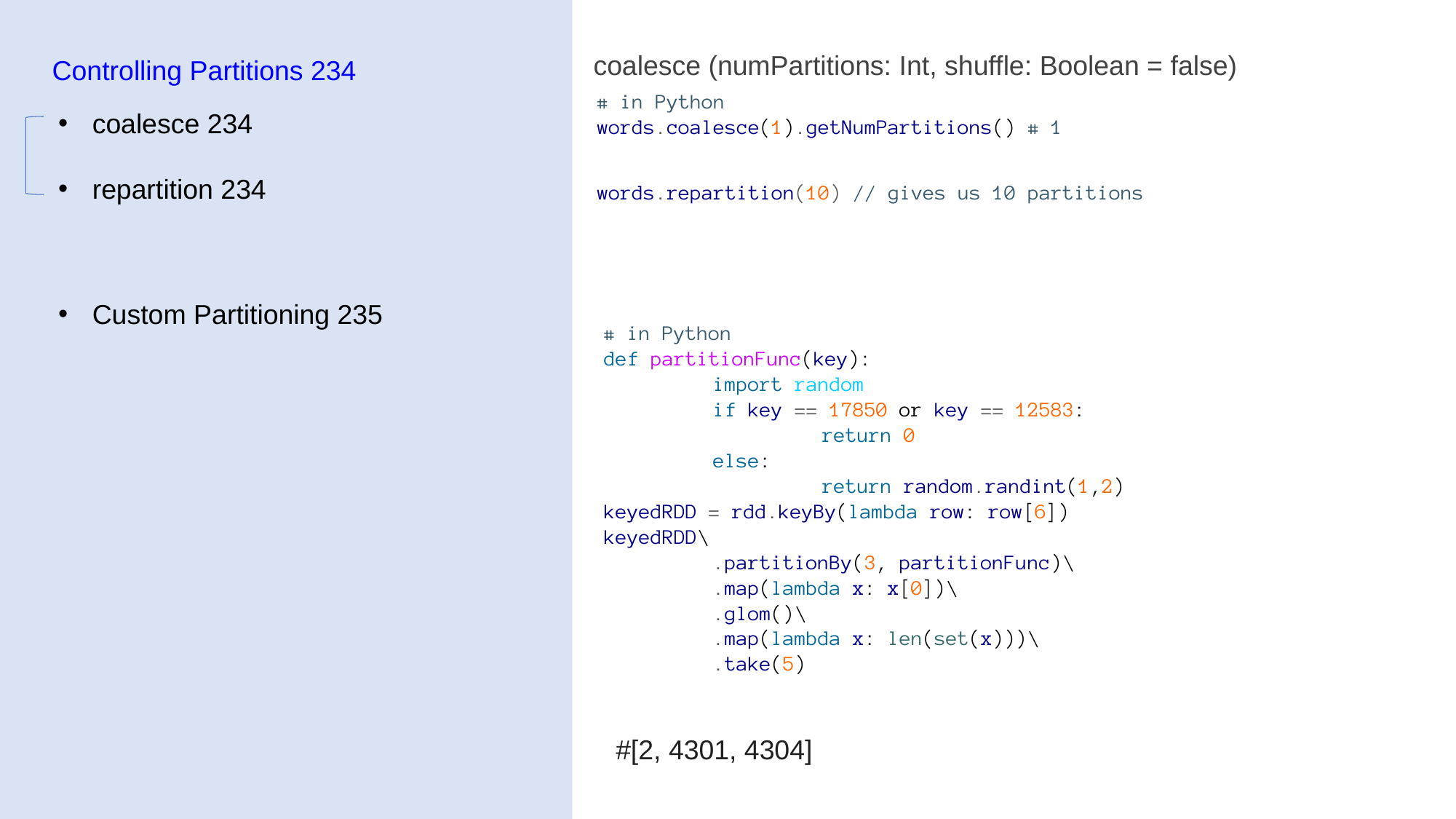

coalesce (numPartitions: Int, shuffle: Boolean = false)
Controlling Partitions 234
# in Python
words.coalesce(1).getNumPartitions() # 1
coalesce 234

repartition 234
words.repartition(10) // gives us 10 partitions
Custom Partitioning 235
# in Python
def partitionFunc(key):
	import random
	if key == 17850 or key == 12583:
		return 0
	else:
		return random.randint(1,2)
keyedRDD = rdd.keyBy(lambda row: row[6])
keyedRDD\
	.partitionBy(3, partitionFunc)\
	.map(lambda x: x[0])\
	.glom()\
	.map(lambda x: len(set(x)))\
	.take(5)
#[2, 4301, 4304]